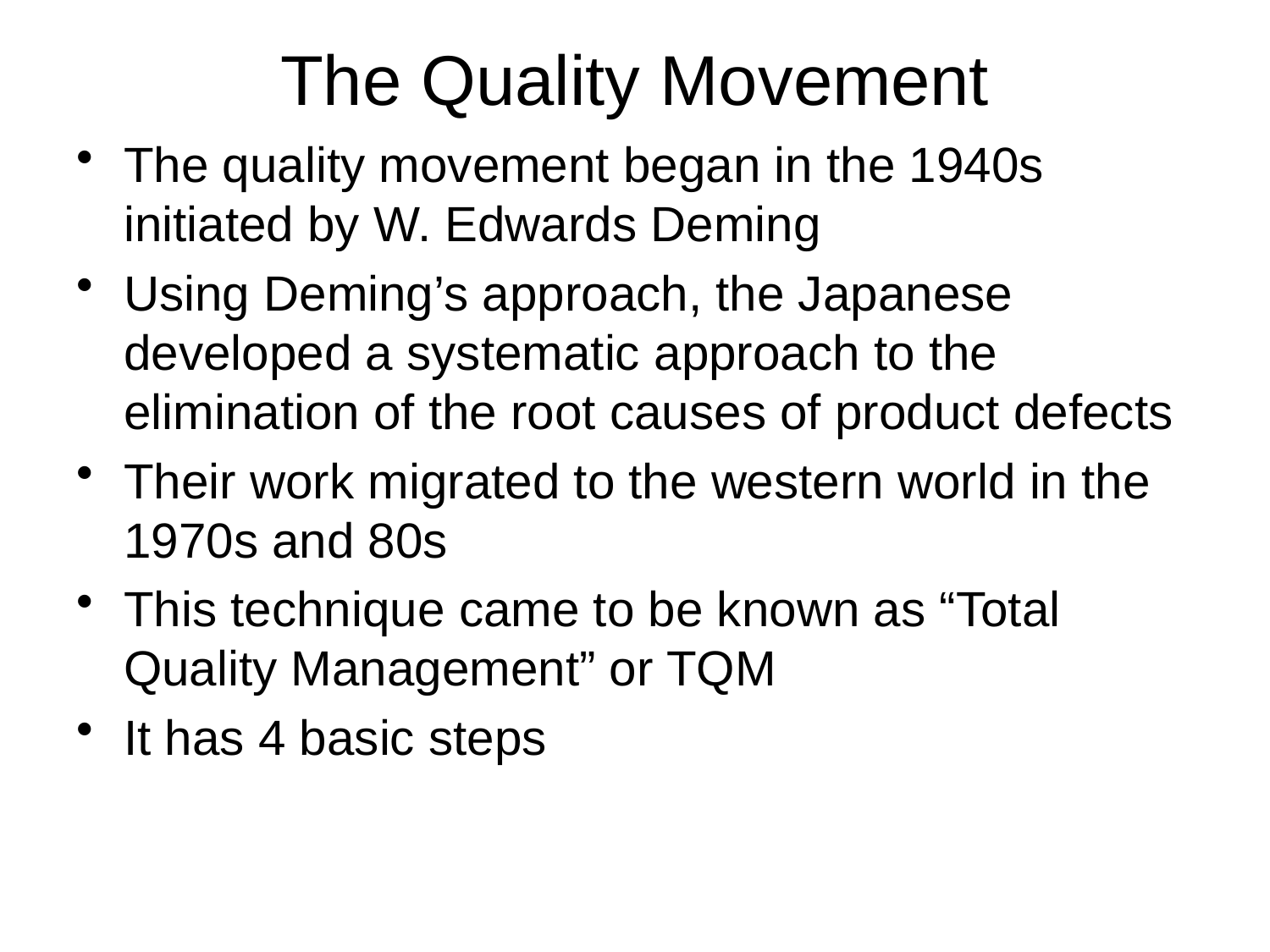

# The Quality Movement
The quality movement began in the 1940s initiated by W. Edwards Deming
Using Deming’s approach, the Japanese developed a systematic approach to the elimination of the root causes of product defects
Their work migrated to the western world in the 1970s and 80s
This technique came to be known as “Total Quality Management” or TQM
It has 4 basic steps